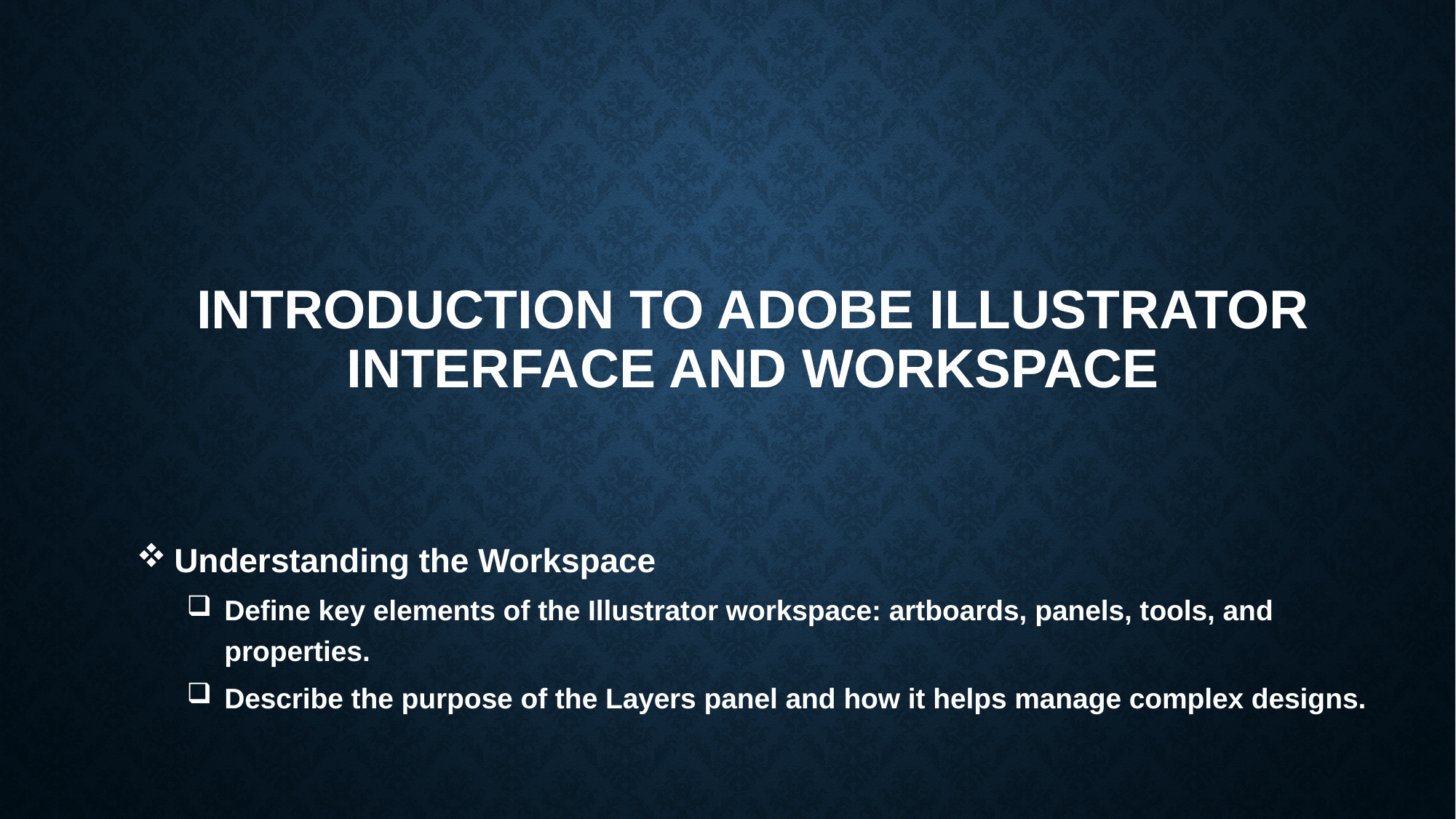

# Introduction to Adobe Illustrator Interface and Workspace
Understanding the Workspace
Define key elements of the Illustrator workspace: artboards, panels, tools, and properties.
Describe the purpose of the Layers panel and how it helps manage complex designs.